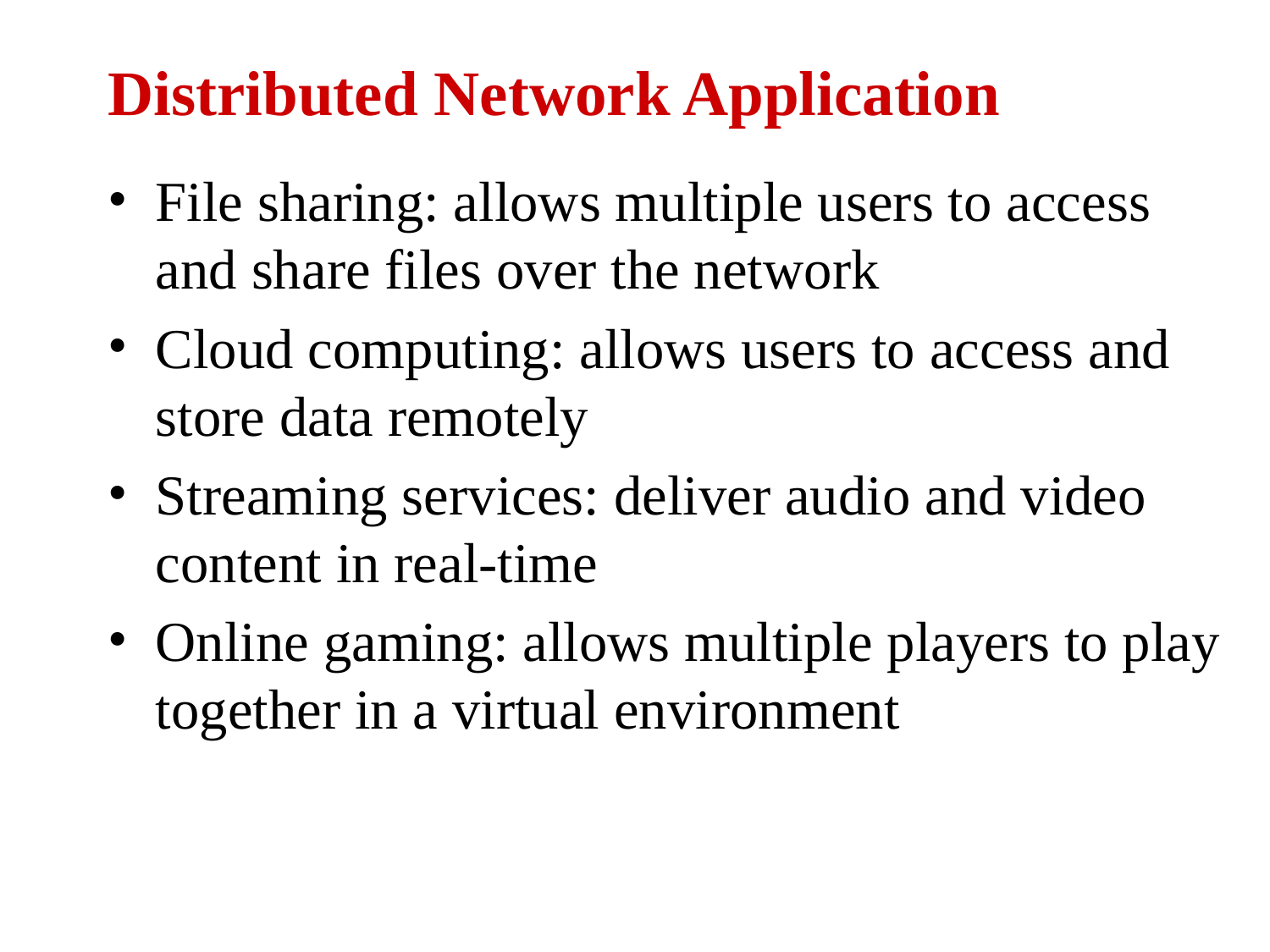

Distributed Network Application
File sharing: allows multiple users to access and share files over the network
Cloud computing: allows users to access and store data remotely
Streaming services: deliver audio and video content in real-time
Online gaming: allows multiple players to play together in a virtual environment